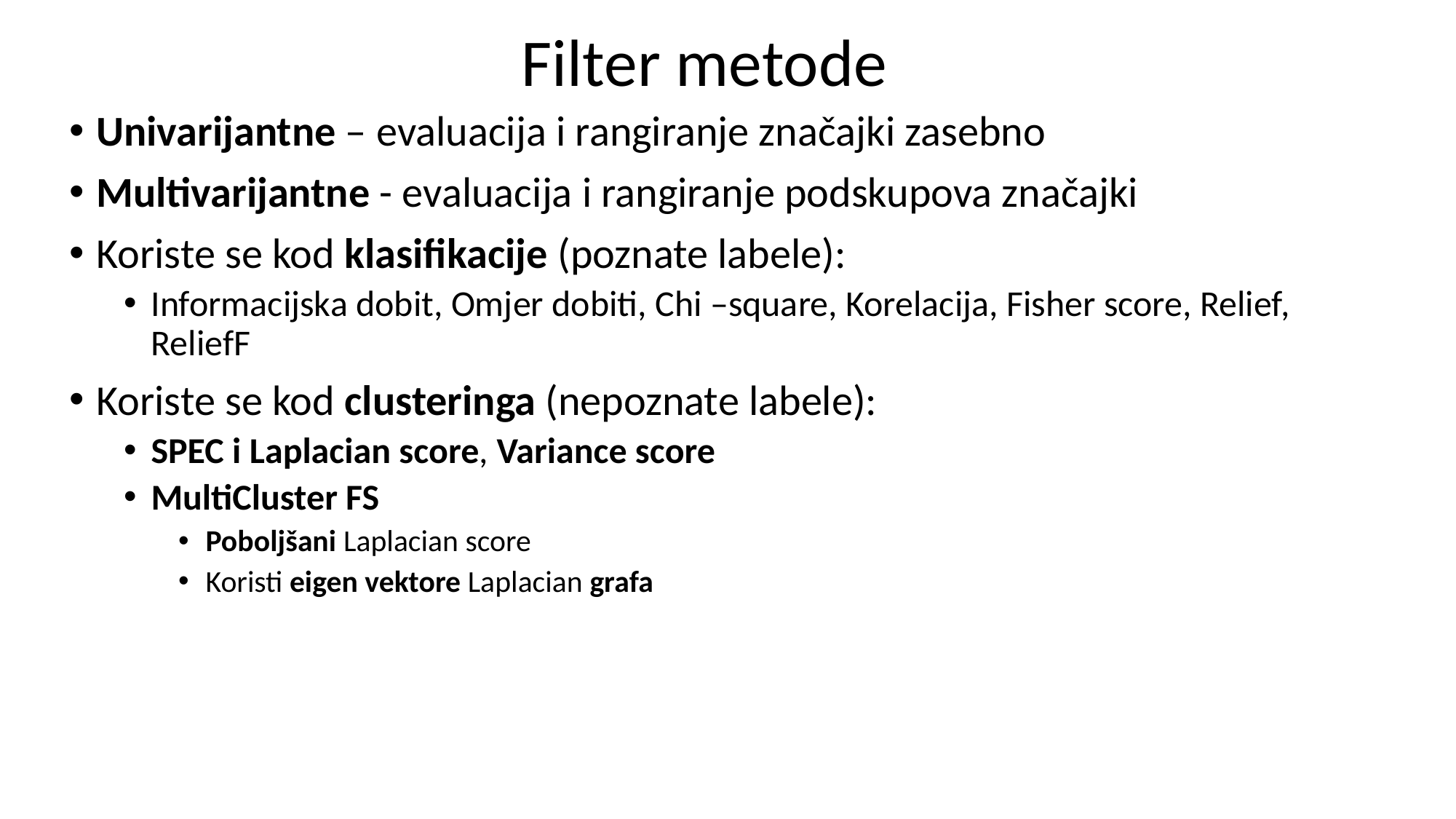

# Filter metode
Univarijantne – evaluacija i rangiranje značajki zasebno
Multivarijantne - evaluacija i rangiranje podskupova značajki
Koriste se kod klasifikacije (poznate labele):
Informacijska dobit, Omjer dobiti, Chi –square, Korelacija, Fisher score, Relief, ReliefF
Koriste se kod clusteringa (nepoznate labele):
SPEC i Laplacian score, Variance score
MultiCluster FS
Poboljšani Laplacian score
Koristi eigen vektore Laplacian grafa